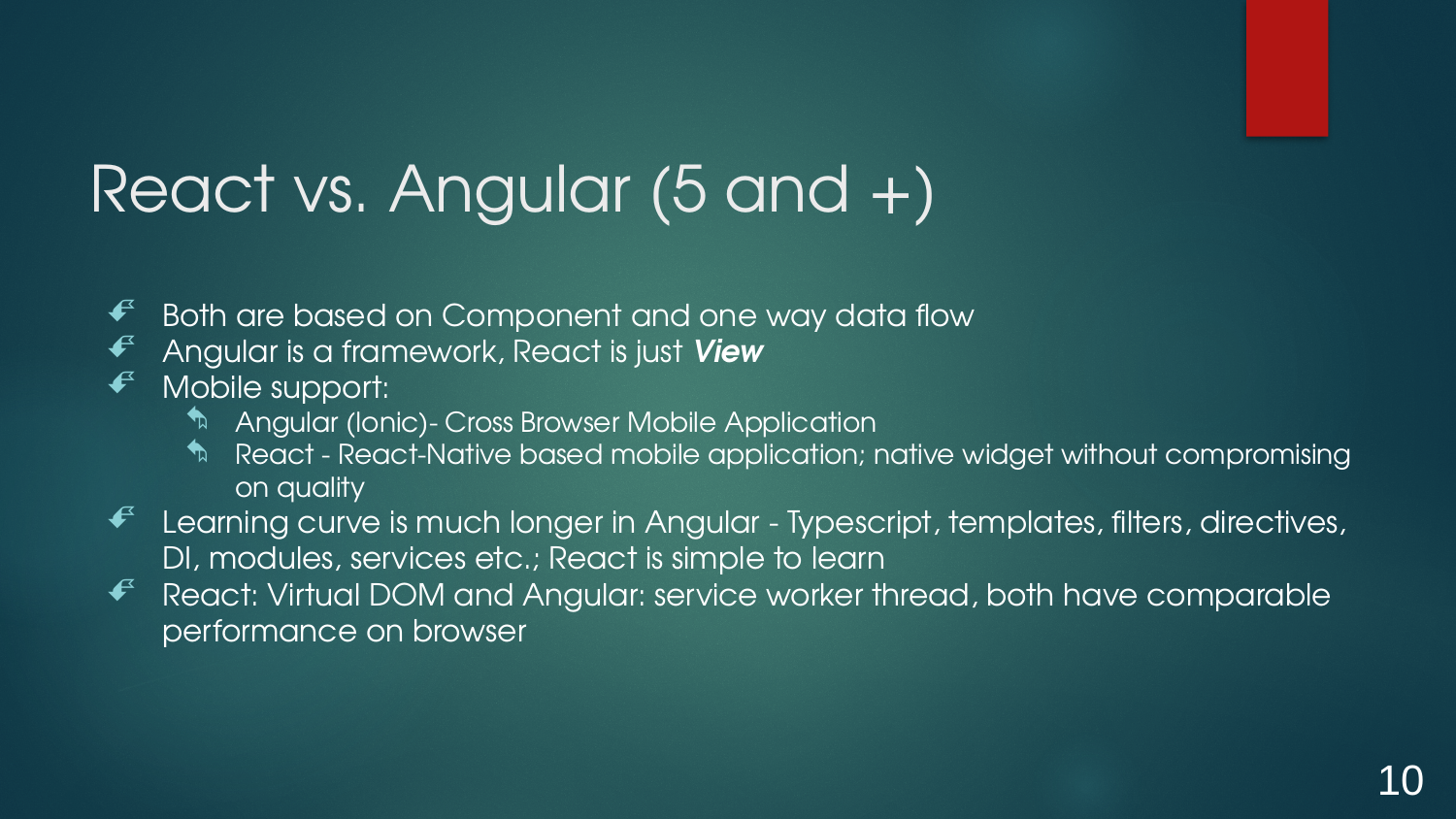

# React vs. Angular (5 and +)
Both are based on Component and one way data flow
Angular is a framework, React is just View
Mobile support:
Angular (Ionic)- Cross Browser Mobile Application
React - React-Native based mobile application; native widget without compromising on quality
Learning curve is much longer in Angular - Typescript, templates, filters, directives, DI, modules, services etc.; React is simple to learn
React: Virtual DOM and Angular: service worker thread, both have comparable performance on browser
10